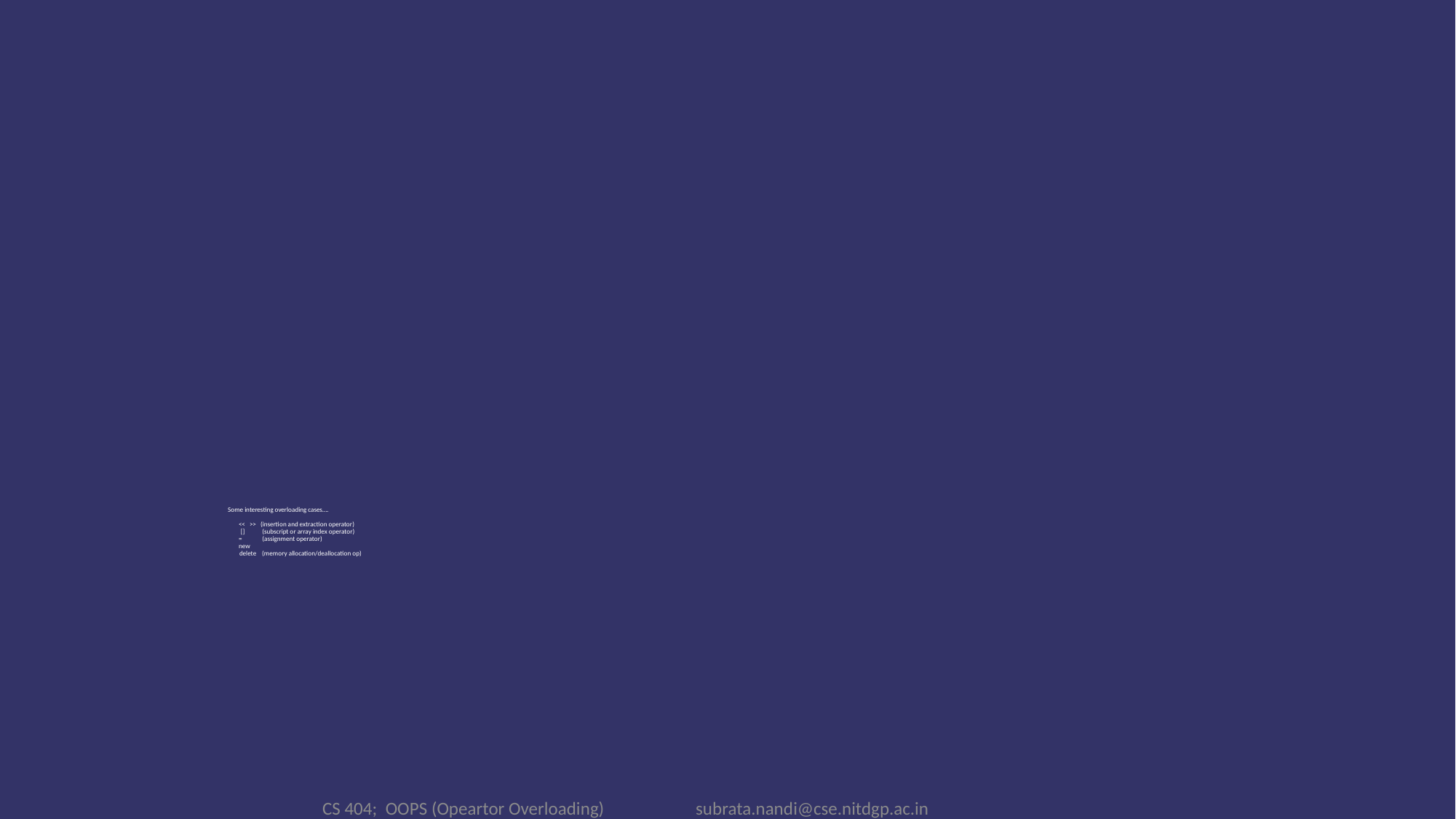

# Some interesting overloading cases…. <<   >>	(insertion and extraction operator) []            (subscript or array index operator) =              (assignment operator) new delete    (memory allocation/deallocation op)
CS 404;  OOPS (Opeartor Overloading)                      subrata.nandi@cse.nitdgp.ac.in